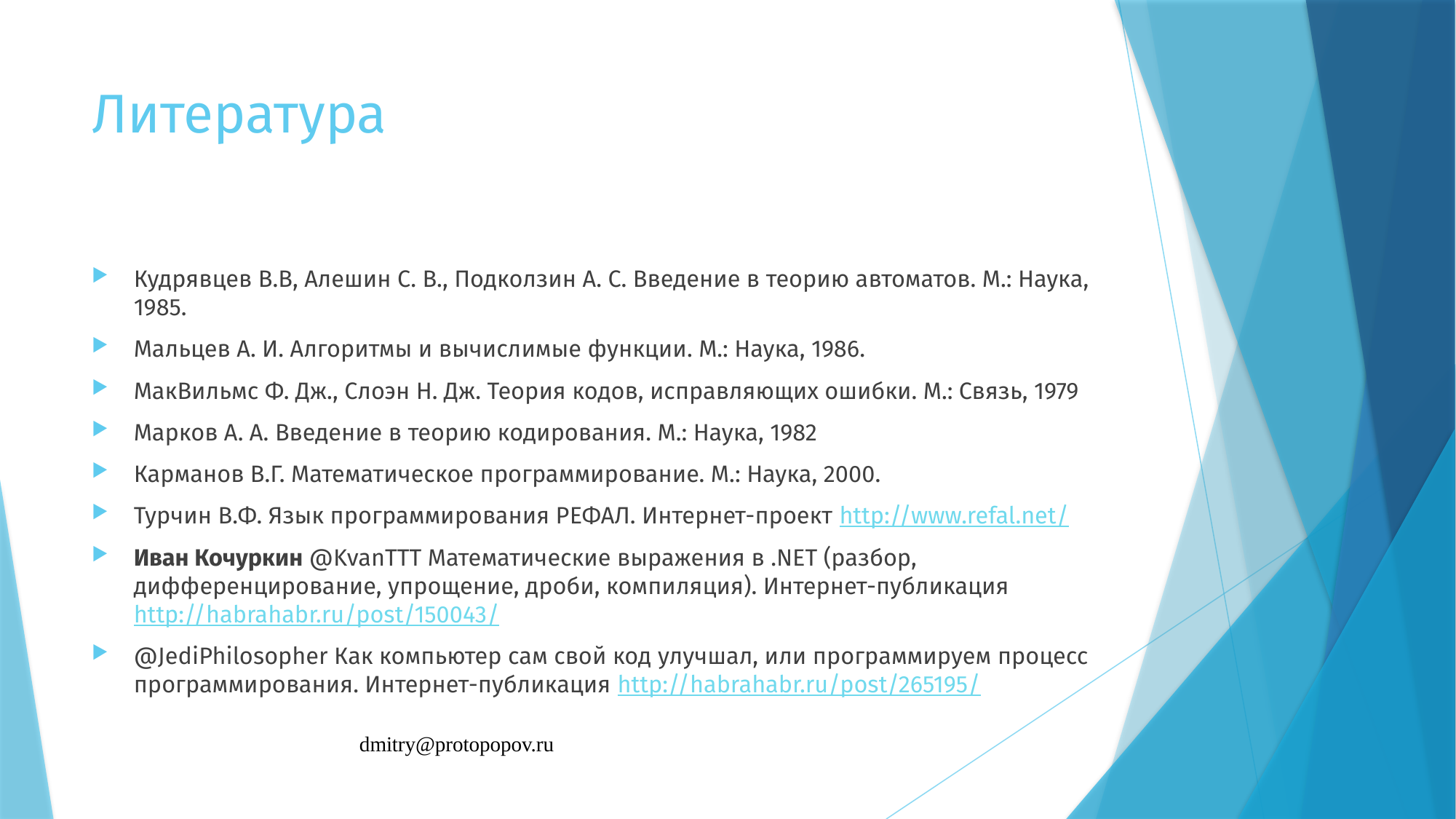

# Литература
Кудрявцев В.В, Алешин С. В., Подколзин А. С. Введение в теорию автоматов. М.: Наука, 1985.
Мальцев А. И. Алгоритмы и вычислимые функции. М.: Наука, 1986.
МакВильмс Ф. Дж., Слоэн Н. Дж. Теория кодов, исправляющих ошибки. М.: Связь, 1979
Марков А. А. Введение в теорию кодирования. М.: Наука, 1982
Карманов В.Г. Математическое программирование. М.: Наука, 2000.
Турчин В.Ф. Язык программирования РЕФАЛ. Интернет-проект http://www.refal.net/
Иван Кочуркин @KvanTTT Математические выражения в .NET (разбор, дифференцирование, упрощение, дроби, компиляция). Интернет-публикация http://habrahabr.ru/post/150043/
@JediPhilosopher Как компьютер сам свой код улучшал, или программируем процесс программирования. Интернет-публикация http://habrahabr.ru/post/265195/

dmitry@protopopov.ru